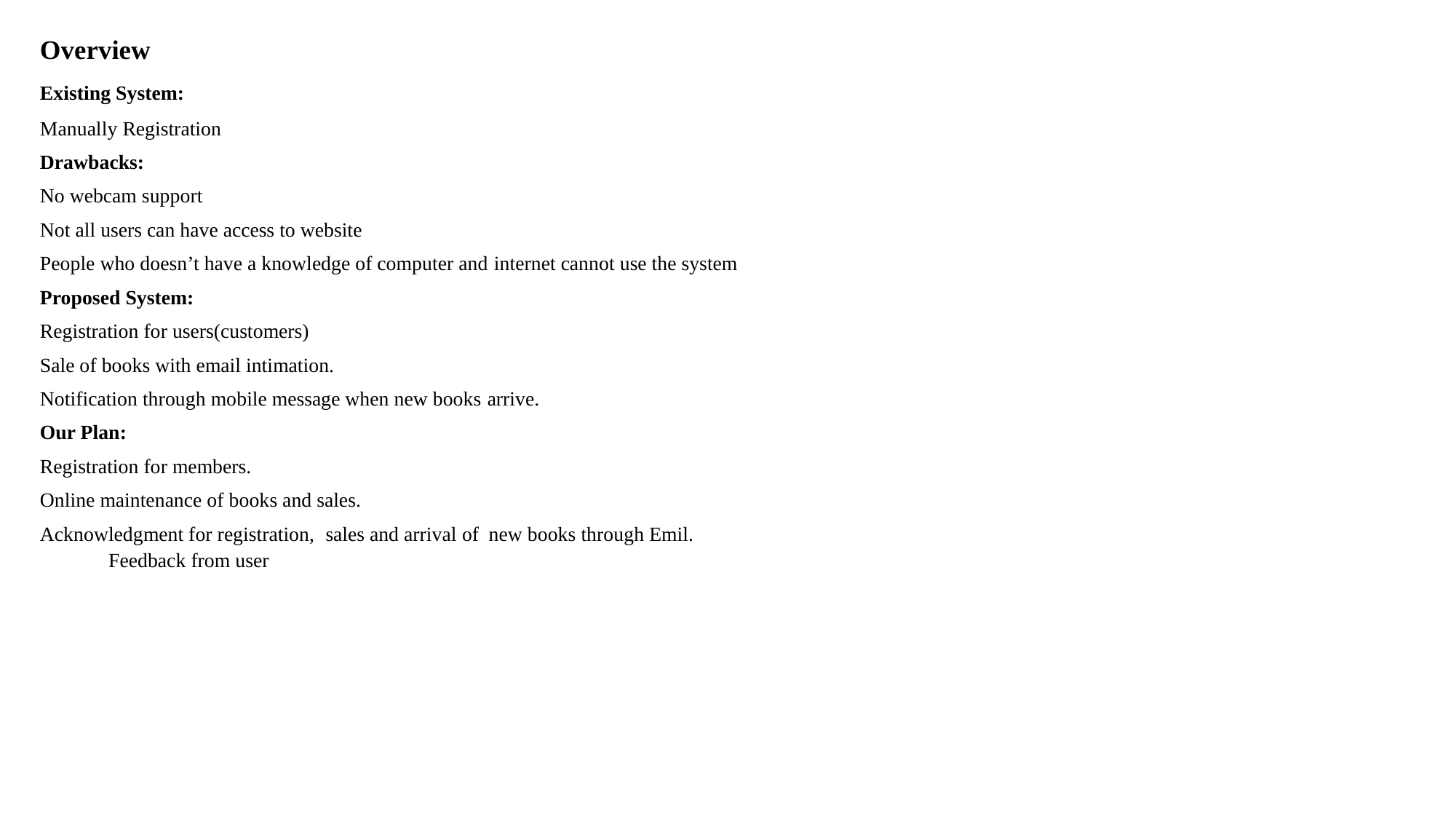

Overview
	Existing System:
		Manually Registration
	Drawbacks:
		No webcam support
		Not all users can have access to website
		People who doesn’t have a knowledge of computer and internet cannot use the system
	Proposed System:
		Registration for users(customers)
		Sale of books with email intimation.
		Notification through mobile message when new books arrive.
	Our Plan:
		Registration for members.
		Online maintenance of books and sales.
		Acknowledgment for registration, sales and arrival of  new books through Emil.
			Feedback from user